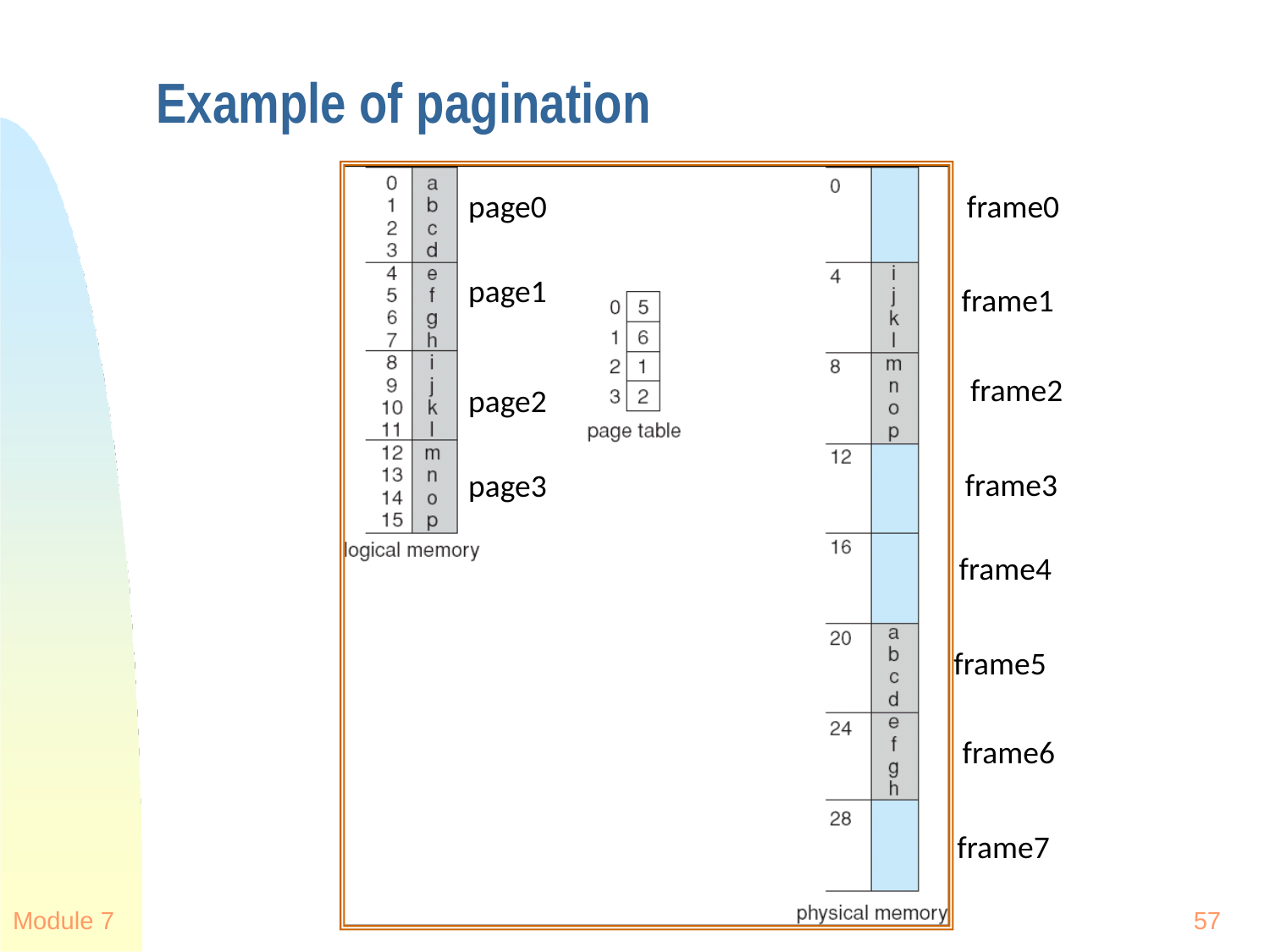

# Example of pagination

page0
frame0
page1
frame1
frame2
page2
frame3
page3
frame4
frame5
frame6
frame7
Module 7
57